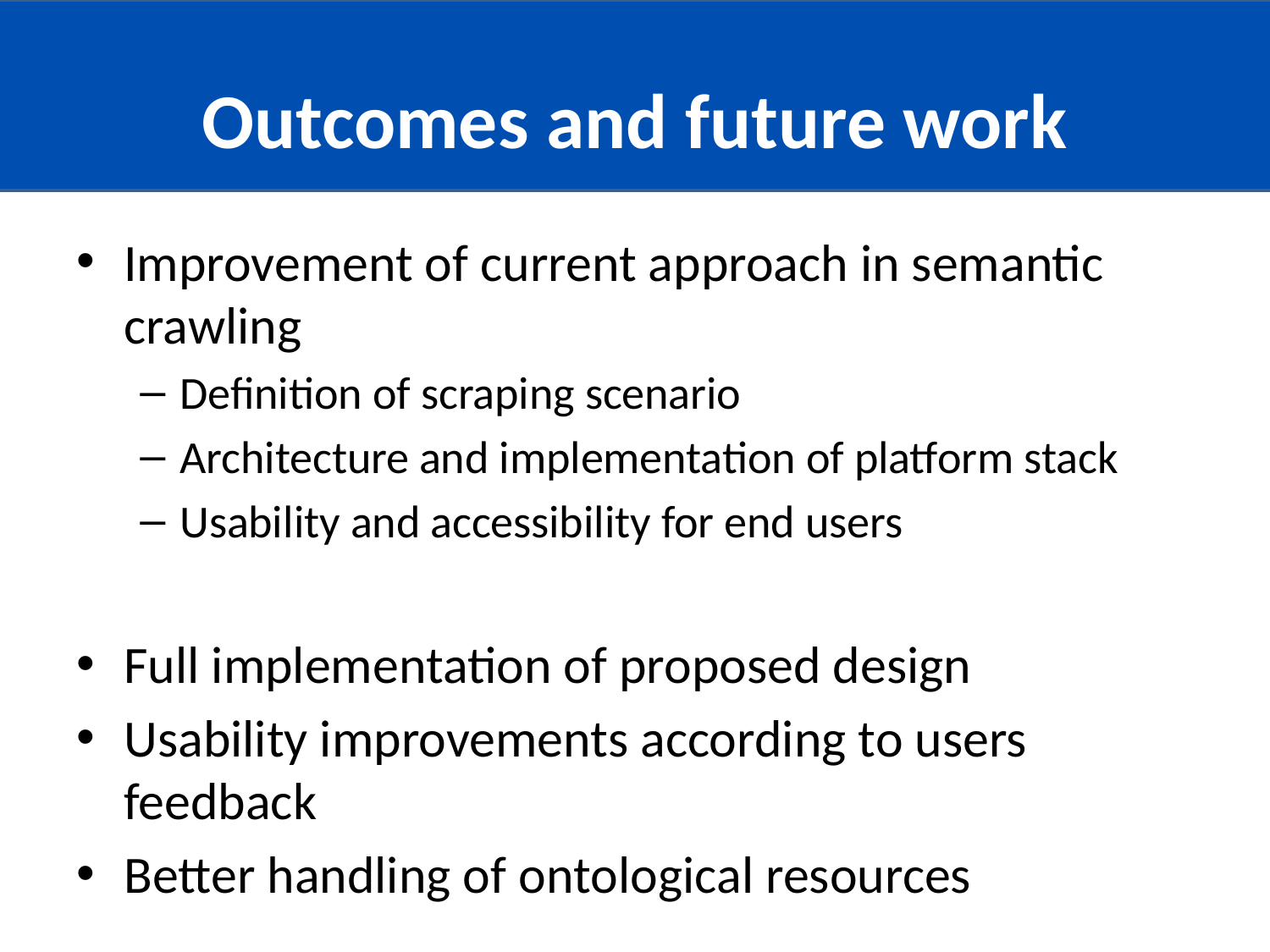

# Outcomes and future work
Improvement of current approach in semantic crawling
Definition of scraping scenario
Architecture and implementation of platform stack
Usability and accessibility for end users

Full implementation of proposed design
Usability improvements according to users feedback
Better handling of ontological resources